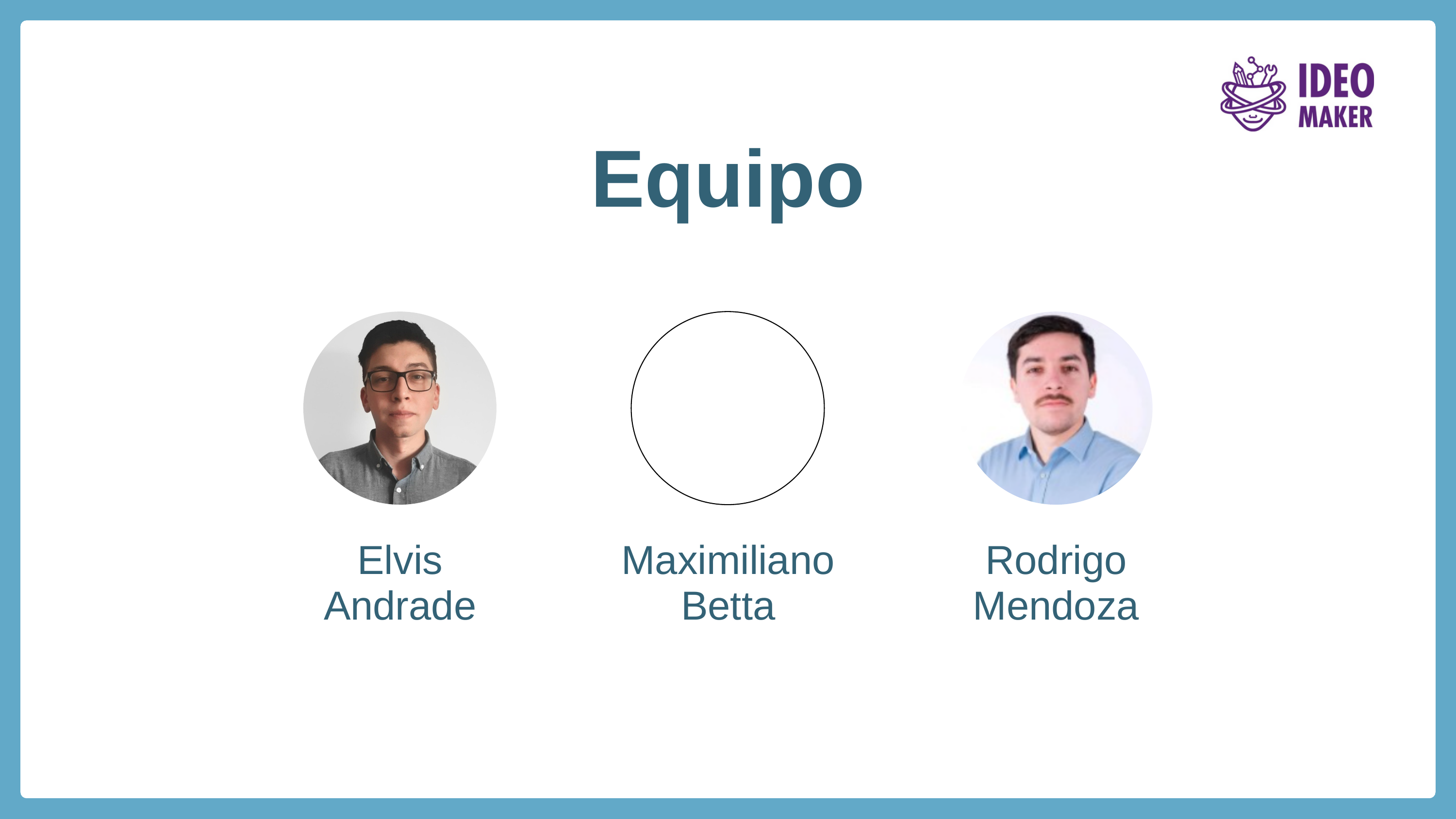

Equipo

Elvis Andrade
Maximiliano Betta
Rodrigo Mendoza